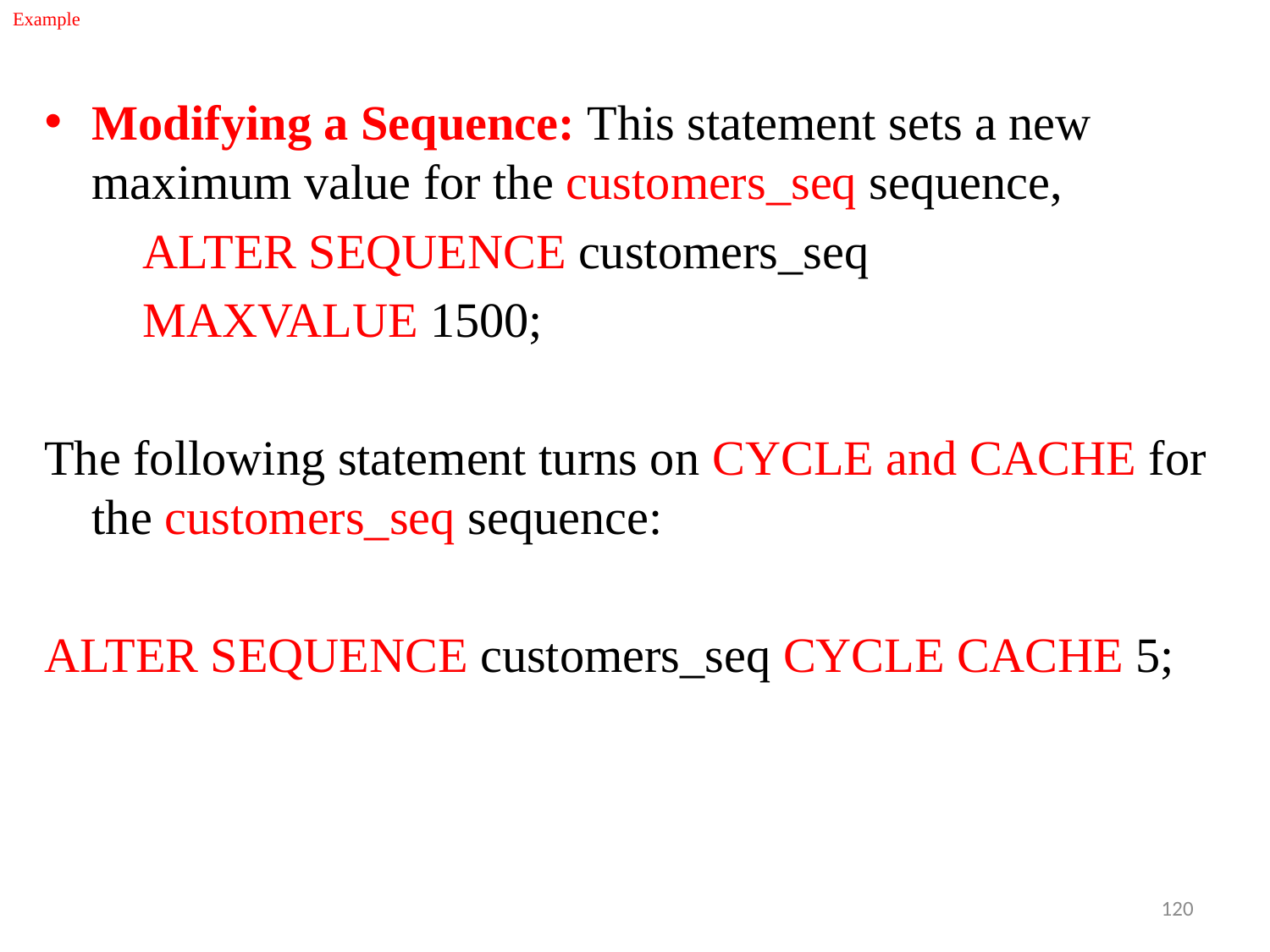

# Example
Modifying a Sequence: This statement sets a new maximum value for the customers_seq sequence,
        ALTER SEQUENCE customers_seq
        MAXVALUE 1500;

The following statement turns on CYCLE and CACHE for the customers_seq sequence:

ALTER SEQUENCE customers_seq CYCLE CACHE 5;

120